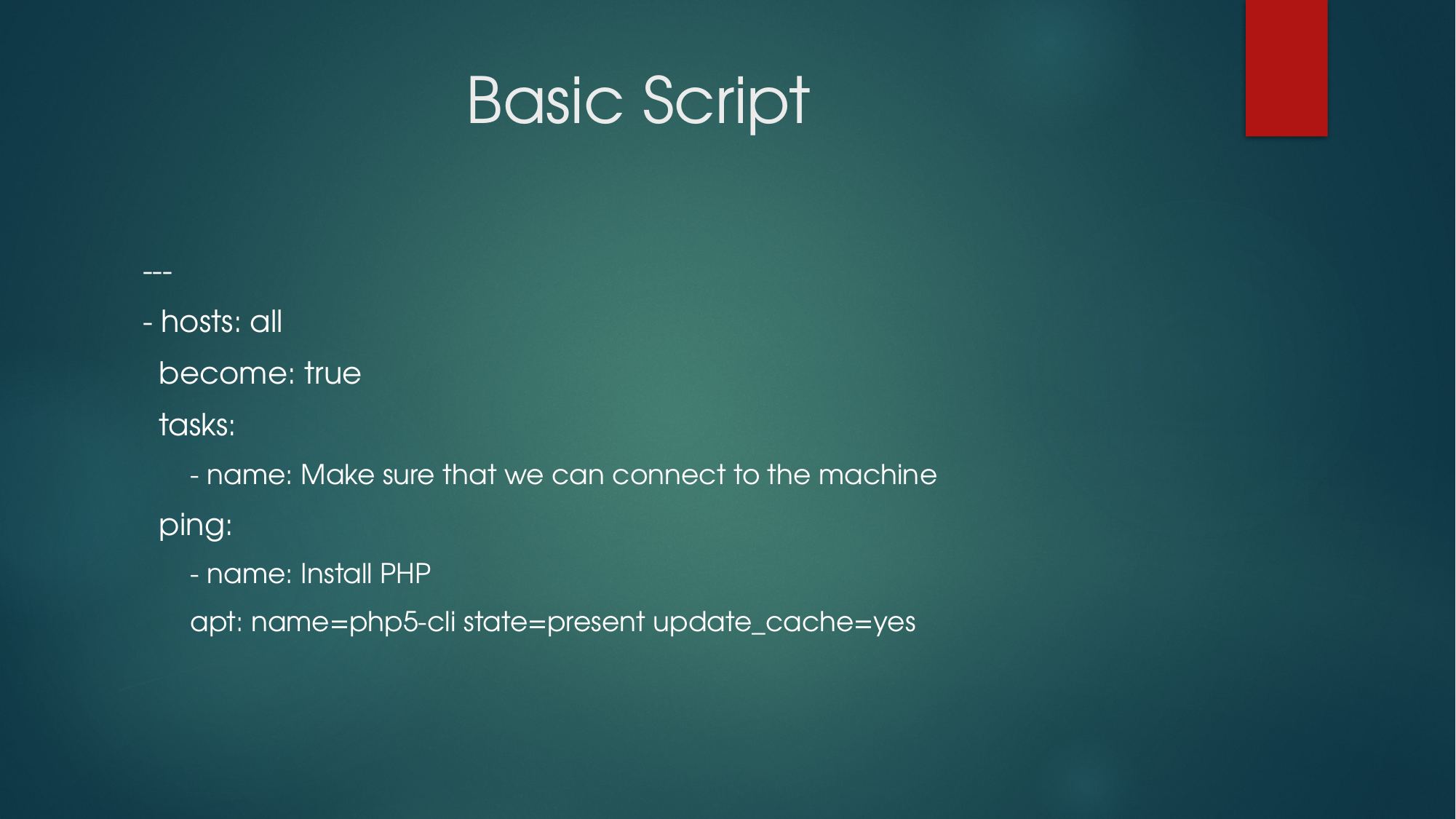

# Basic Script
---
- hosts: all
  become: true
  tasks:
- name: Make sure that we can connect to the machine
  ping:
- name: Install PHP
apt: name=php5-cli state=present update_cache=yes